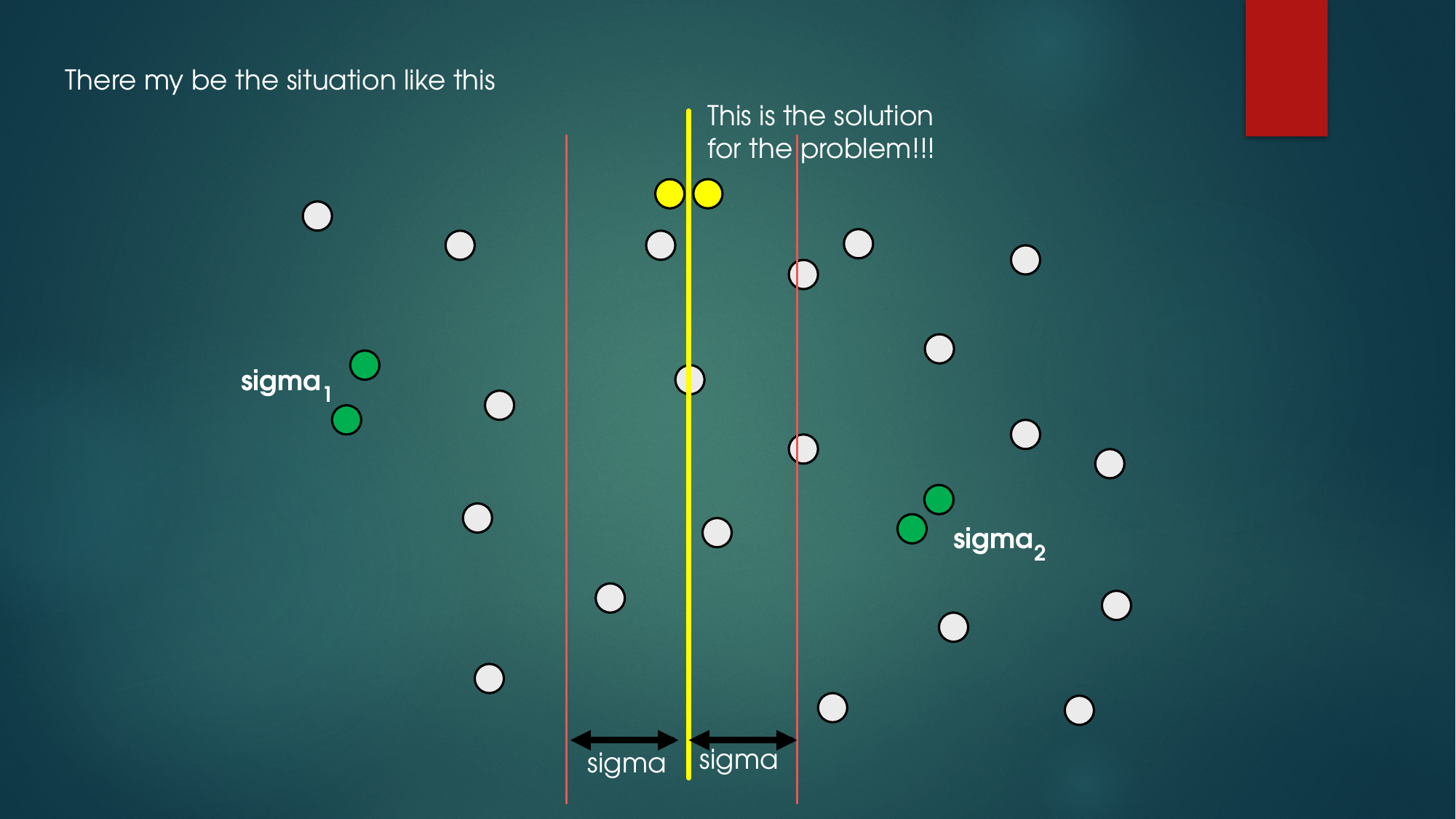

There my be the situation like this
This is the solution
for the problem!!!

sigma

1

sigma

2

sigma
sigma